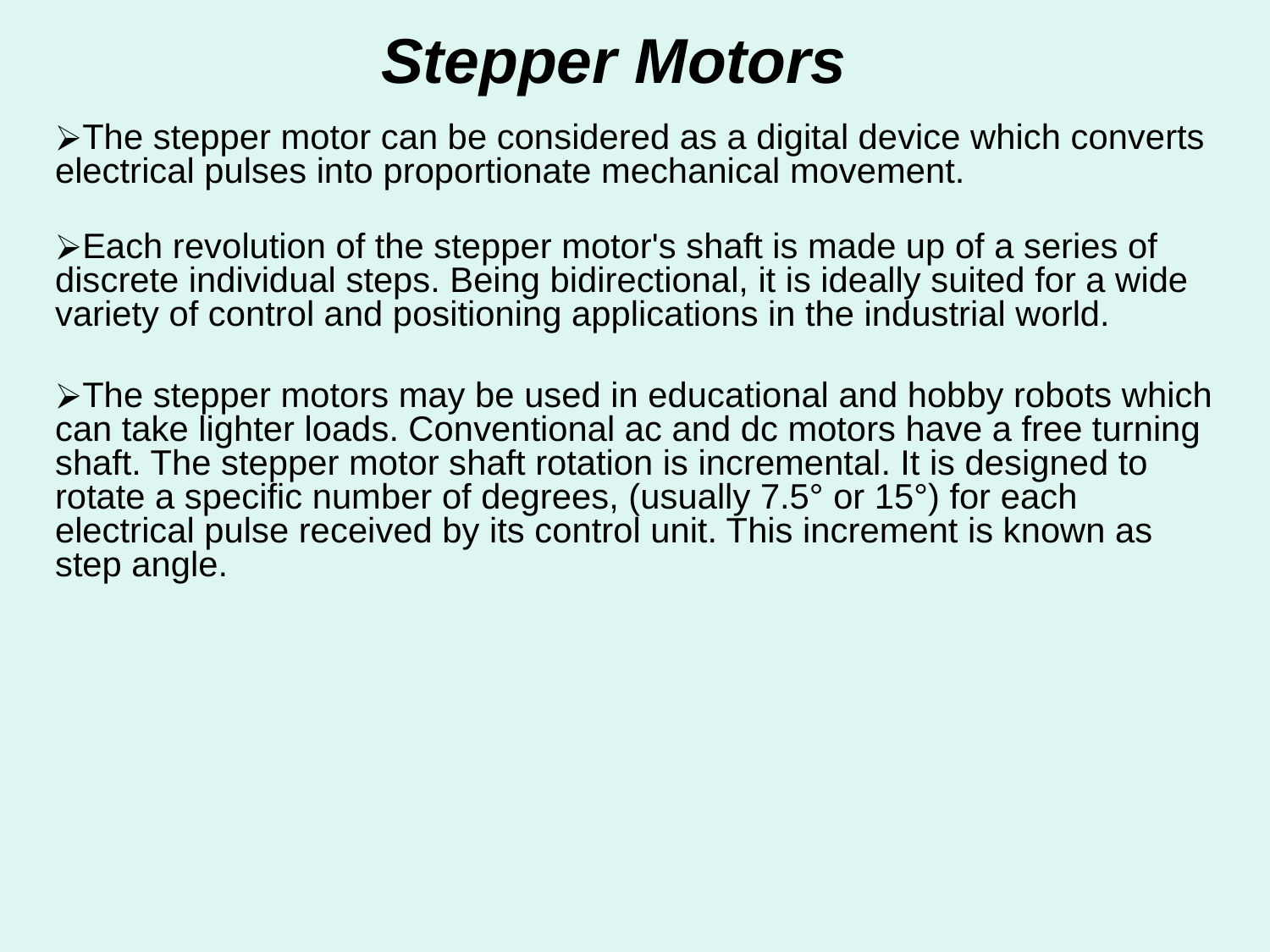

# Stepper Motors
The stepper motor can be considered as a digital device which converts electrical pulses into proportionate mechanical movement.

Each revolution of the stepper motor's shaft is made up of a series of discrete individual steps. Being bidirectional, it is ideally suited for a wide variety of control and positioning applications in the industrial world.

The stepper motors may be used in educational and hobby robots which can take lighter loads. Conventional ac and dc motors have a free turning shaft. The stepper motor shaft rotation is incremental. It is designed to rotate a specific number of degrees, (usually 7.5° or 15°) for each electrical pulse received by its control unit. This increment is known as step angle.